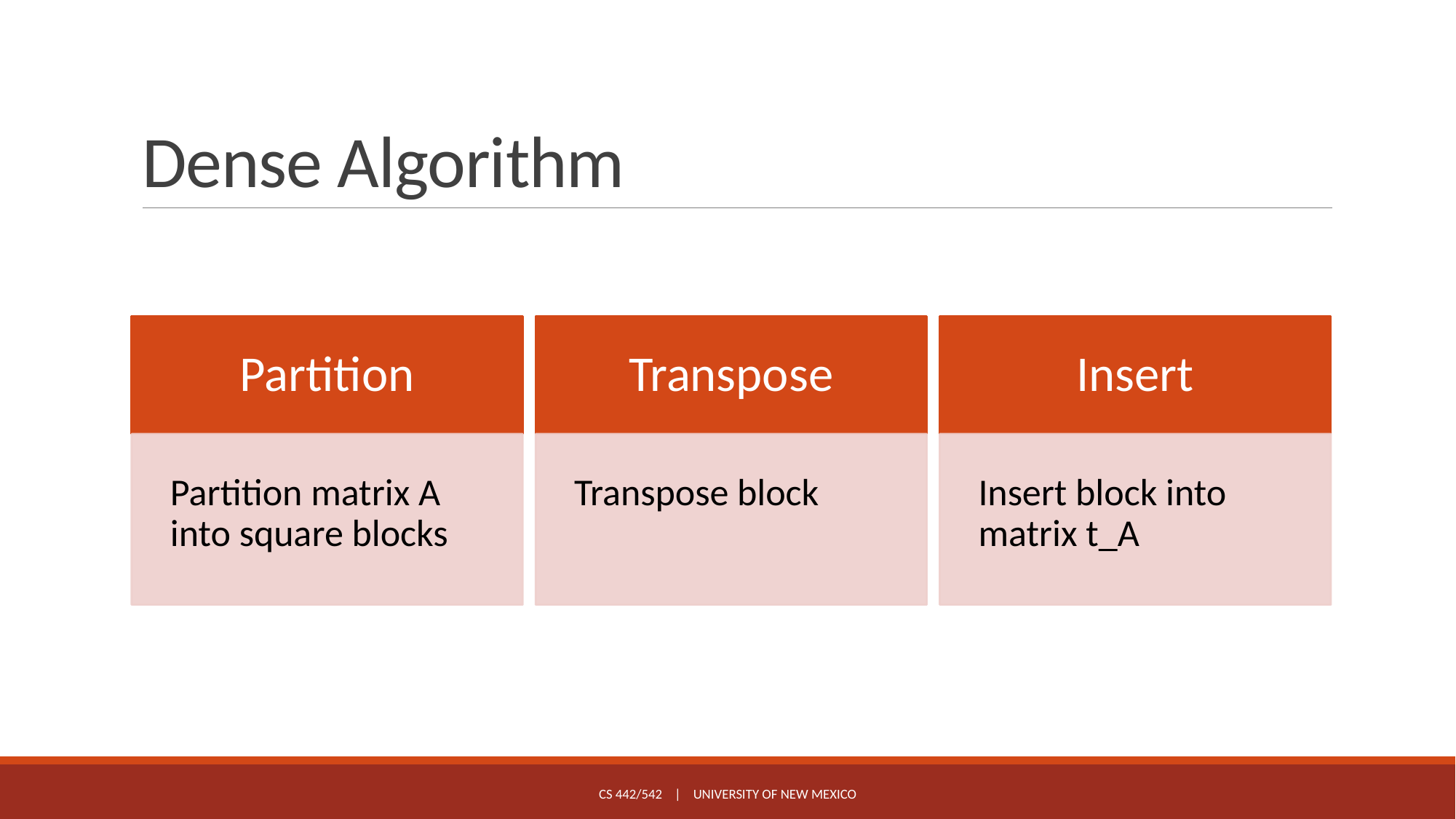

# Dense Algorithm
Partition
Partition matrix A into square blocks
Transpose
Transpose block
Insert
Insert block into matrix t_A
CS 442/542    |    University of New Mexico